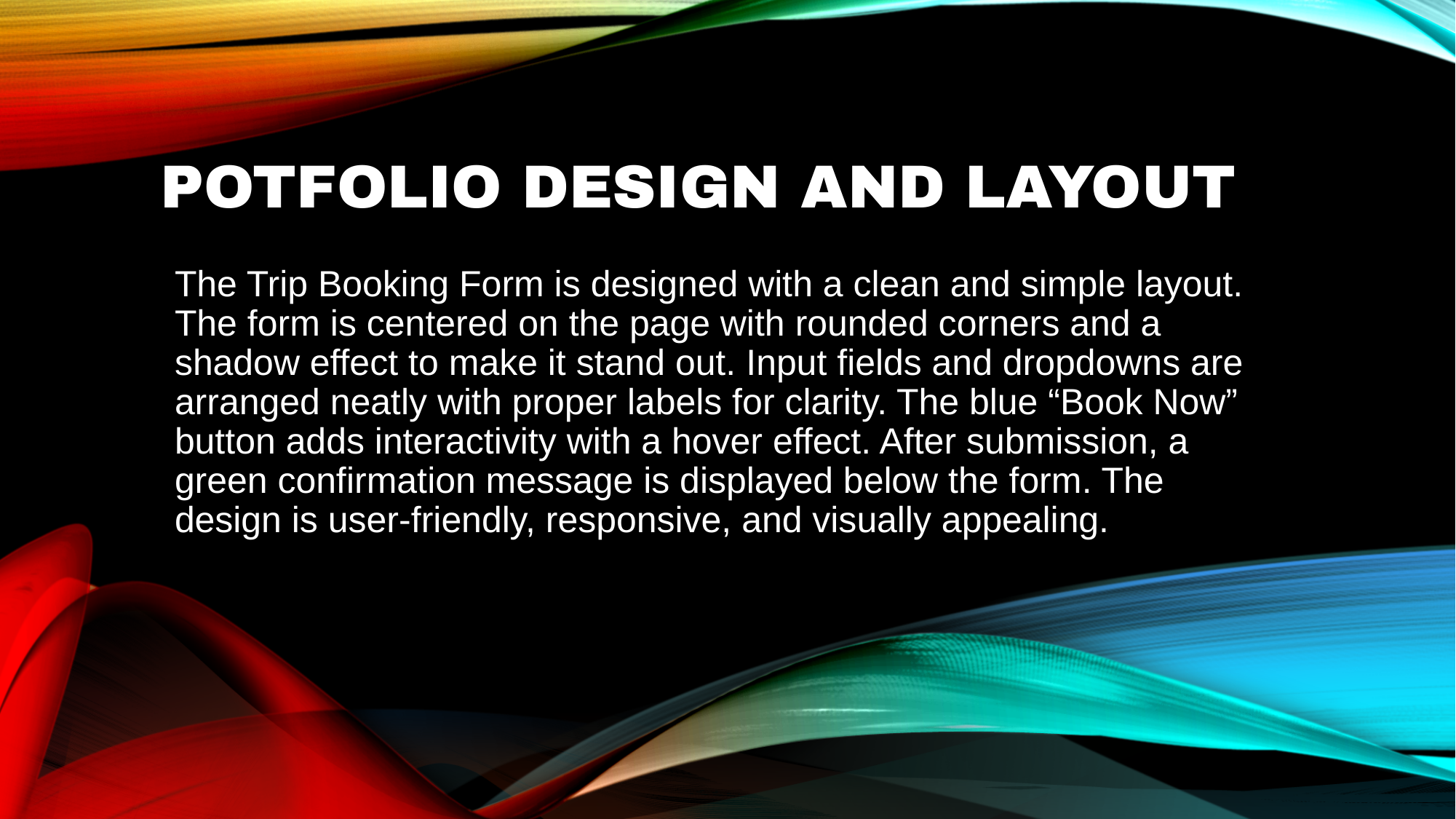

# POTFOLIO DESIGN AND LAYOUT
The Trip Booking Form is designed with a clean and simple layout. The form is centered on the page with rounded corners and a shadow effect to make it stand out. Input fields and dropdowns are arranged neatly with proper labels for clarity. The blue “Book Now” button adds interactivity with a hover effect. After submission, a green confirmation message is displayed below the form. The design is user-friendly, responsive, and visually appealing.